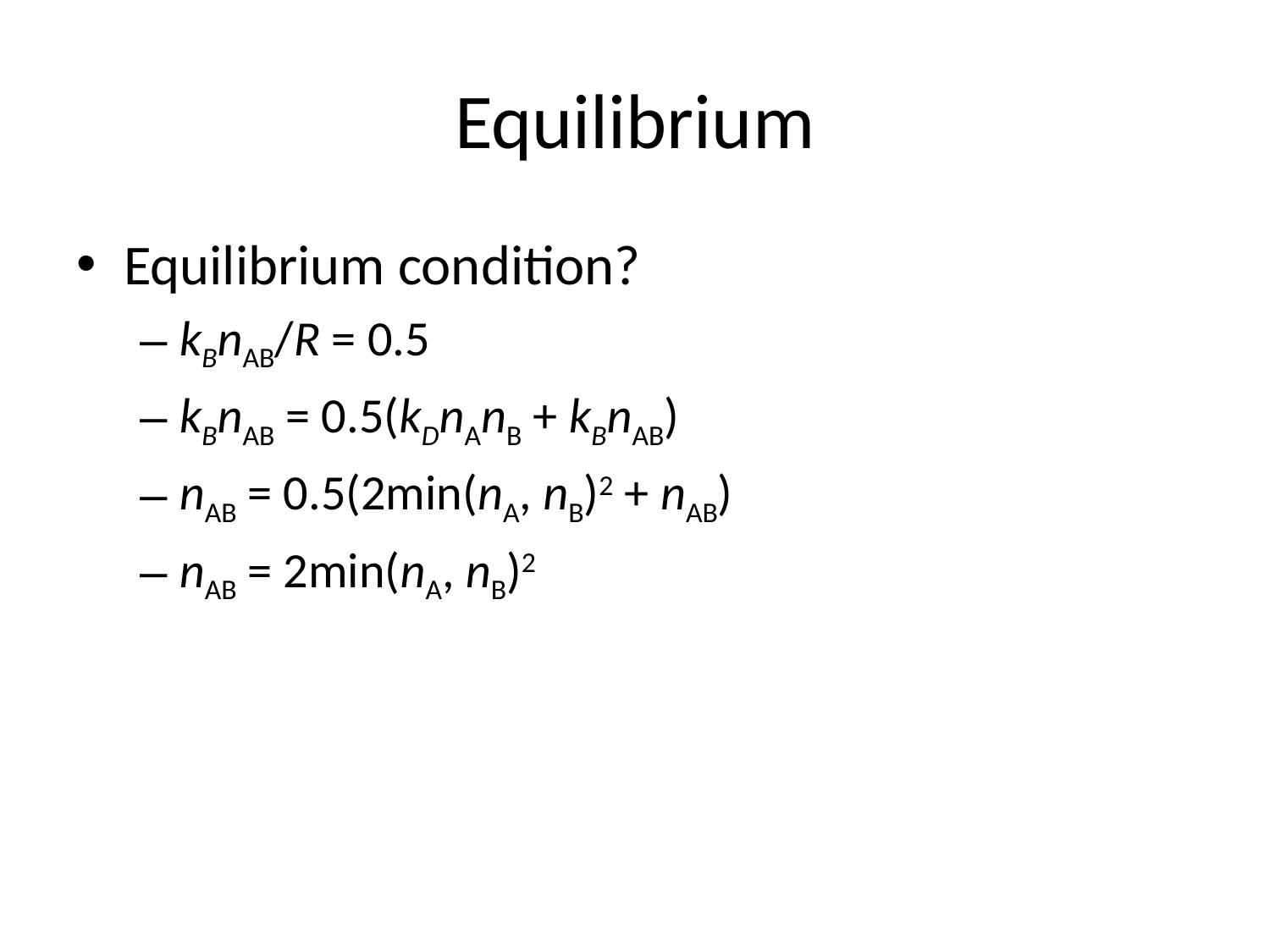

# Equilibrium
Equilibrium condition?
kBnAB/R = 0.5
kBnAB = 0.5(kDnAnB + kBnAB)
nAB = 0.5(2min(nA, nB)2 + nAB)
nAB = 2min(nA, nB)2